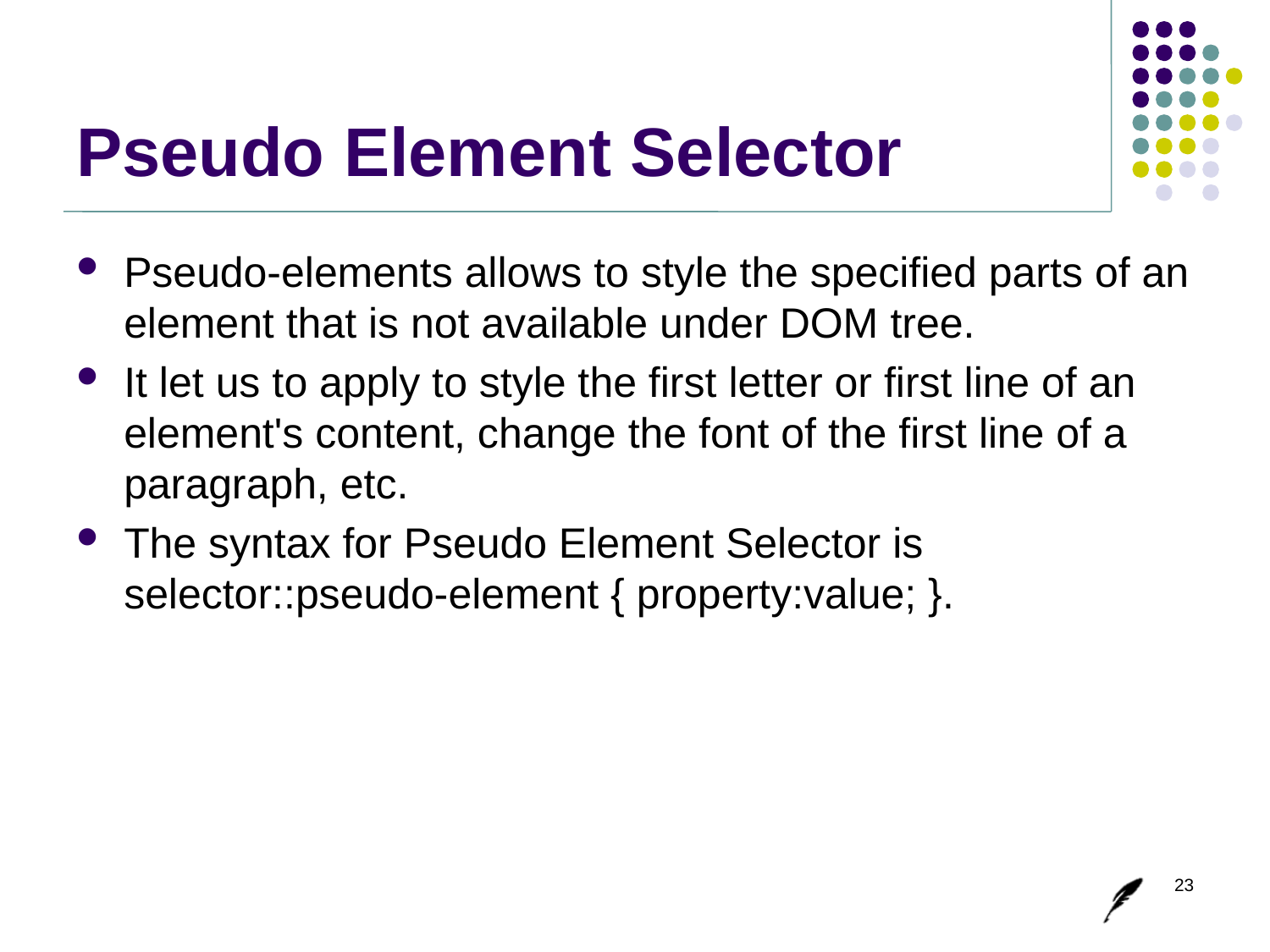

# Pseudo Element Selector
Pseudo-elements allows to style the specified parts of an element that is not available under DOM tree.
It let us to apply to style the first letter or first line of an element's content, change the font of the first line of a paragraph, etc.
The syntax for Pseudo Element Selector is selector::pseudo-element { property:value; }.

23